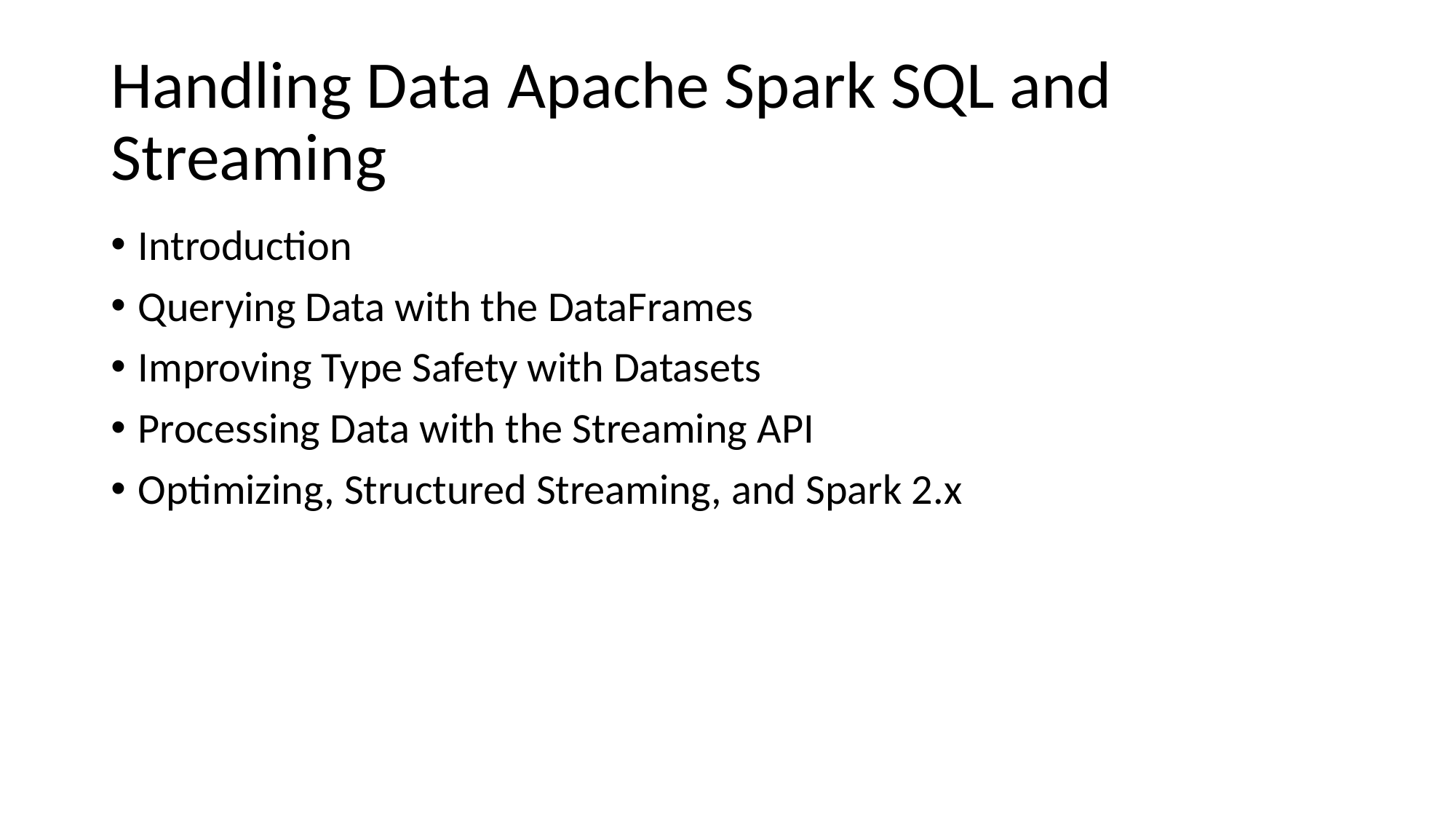

# Handling Data Apache Spark SQL and Streaming
Introduction
Querying Data with the DataFrames
Improving Type Safety with Datasets
Processing Data with the Streaming API
Optimizing, Structured Streaming, and Spark 2.x